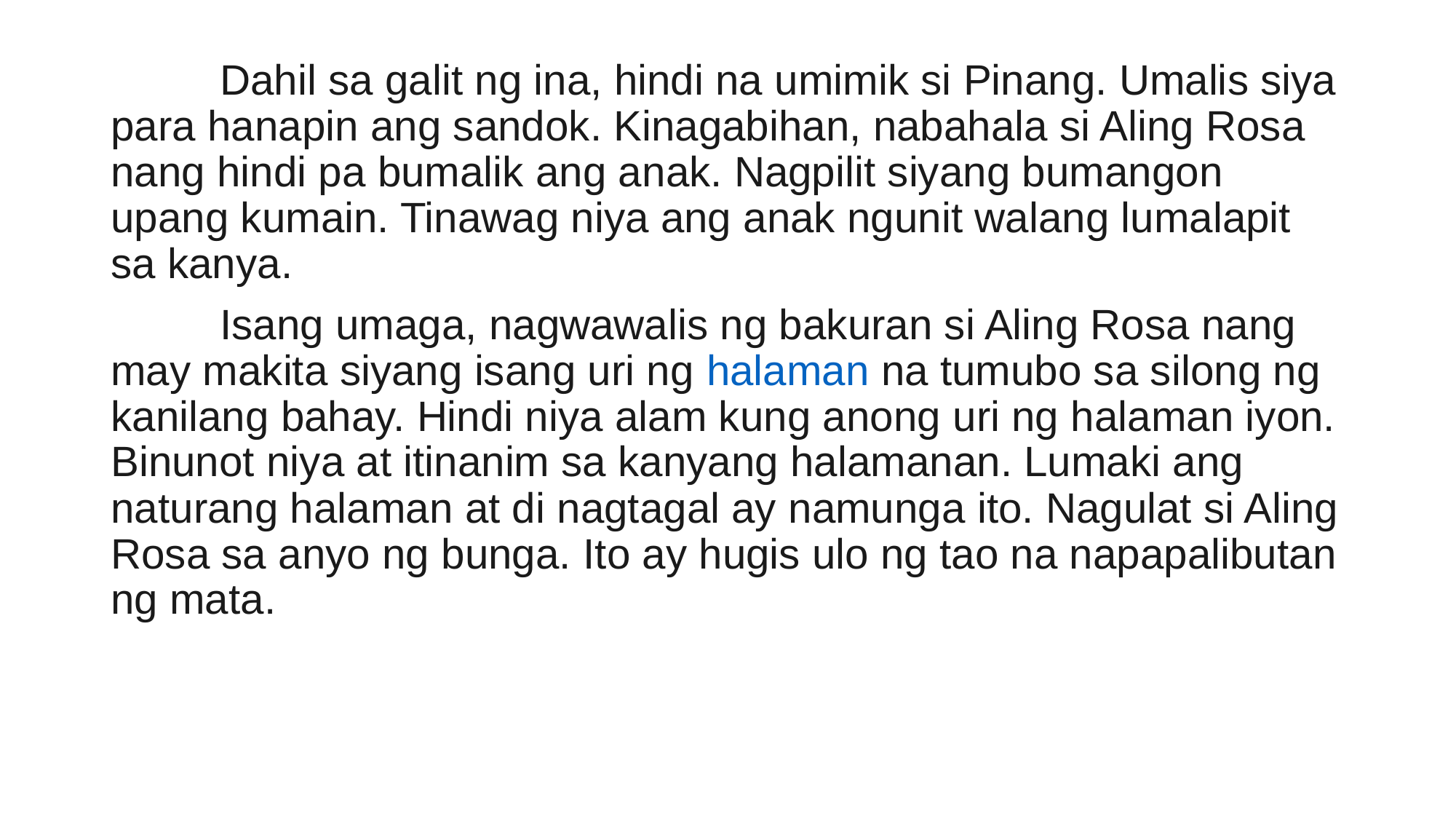

Dahil sa galit ng ina, hindi na umimik si Pinang. Umalis siya para hanapin ang sandok. Kinagabihan, nabahala si Aling Rosa nang hindi pa bumalik ang anak. Nagpilit siyang bumangon upang kumain. Tinawag niya ang anak ngunit walang lumalapit sa kanya.
	Isang umaga, nagwawalis ng bakuran si Aling Rosa nang may makita siyang isang uri ng halaman na tumubo sa silong ng kanilang bahay. Hindi niya alam kung anong uri ng halaman iyon. Binunot niya at itinanim sa kanyang halamanan. Lumaki ang naturang halaman at di nagtagal ay namunga ito. Nagulat si Aling Rosa sa anyo ng bunga. Ito ay hugis ulo ng tao na napapalibutan ng mata.